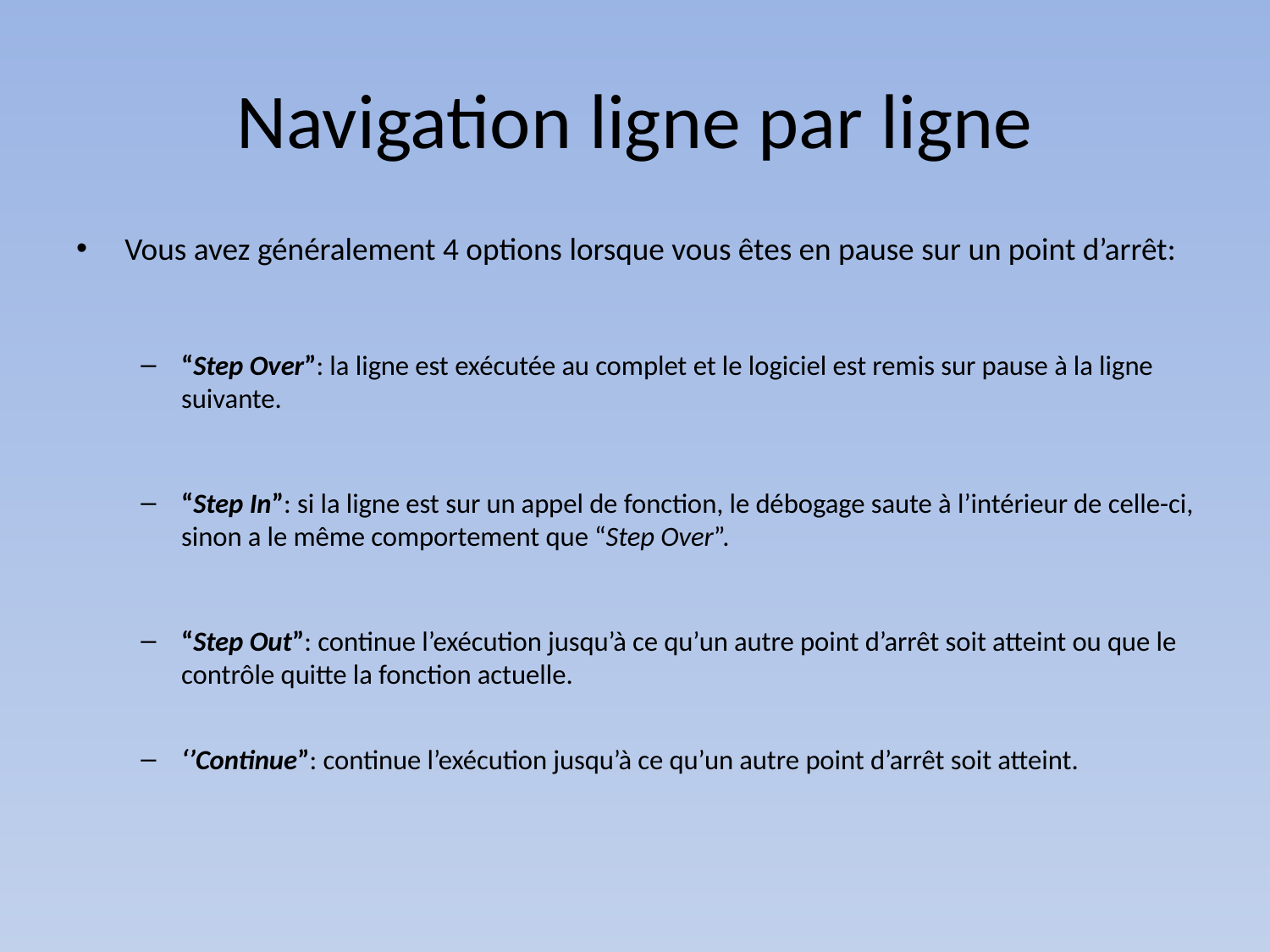

# Navigation ligne par ligne
Vous avez généralement 4 options lorsque vous êtes en pause sur un point d’arrêt:
“Step Over”: la ligne est exécutée au complet et le logiciel est remis sur pause à la ligne suivante.
“Step In”: si la ligne est sur un appel de fonction, le débogage saute à l’intérieur de celle-ci, sinon a le même comportement que “Step Over”.
“Step Out”: continue l’exécution jusqu’à ce qu’un autre point d’arrêt soit atteint ou que le contrôle quitte la fonction actuelle.

‘’Continue”: continue l’exécution jusqu’à ce qu’un autre point d’arrêt soit atteint.